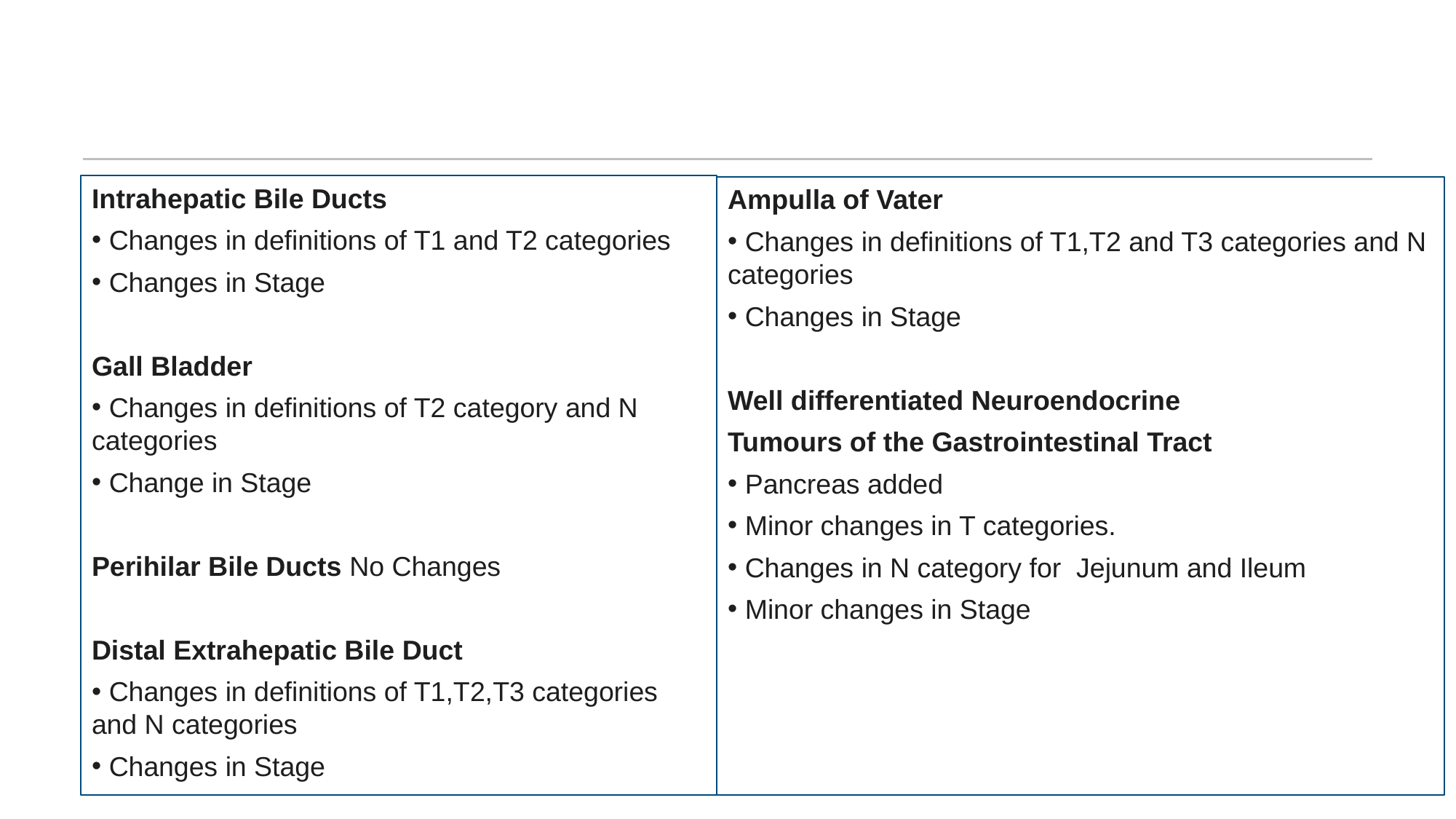

#
Intrahepatic Bile Ducts
 Changes in definitions of T1 and T2 categories
 Changes in Stage

Gall Bladder
 Changes in definitions of T2 category and N   categories
 Change in Stage

Perihilar Bile Ducts No Changes

Distal Extrahepatic Bile Duct
 Changes in definitions of T1,T2,T3 categories and N categories
 Changes in Stage

Ampulla of Vater
 Changes in definitions of T1,T2 and T3 categories and N categories
 Changes in Stage

Well differentiated Neuroendocrine
Tumours of the Gastrointestinal Tract
 Pancreas added
 Minor changes in T categories.
 Changes in N category for  Jejunum and Ileum
 Minor changes in Stage